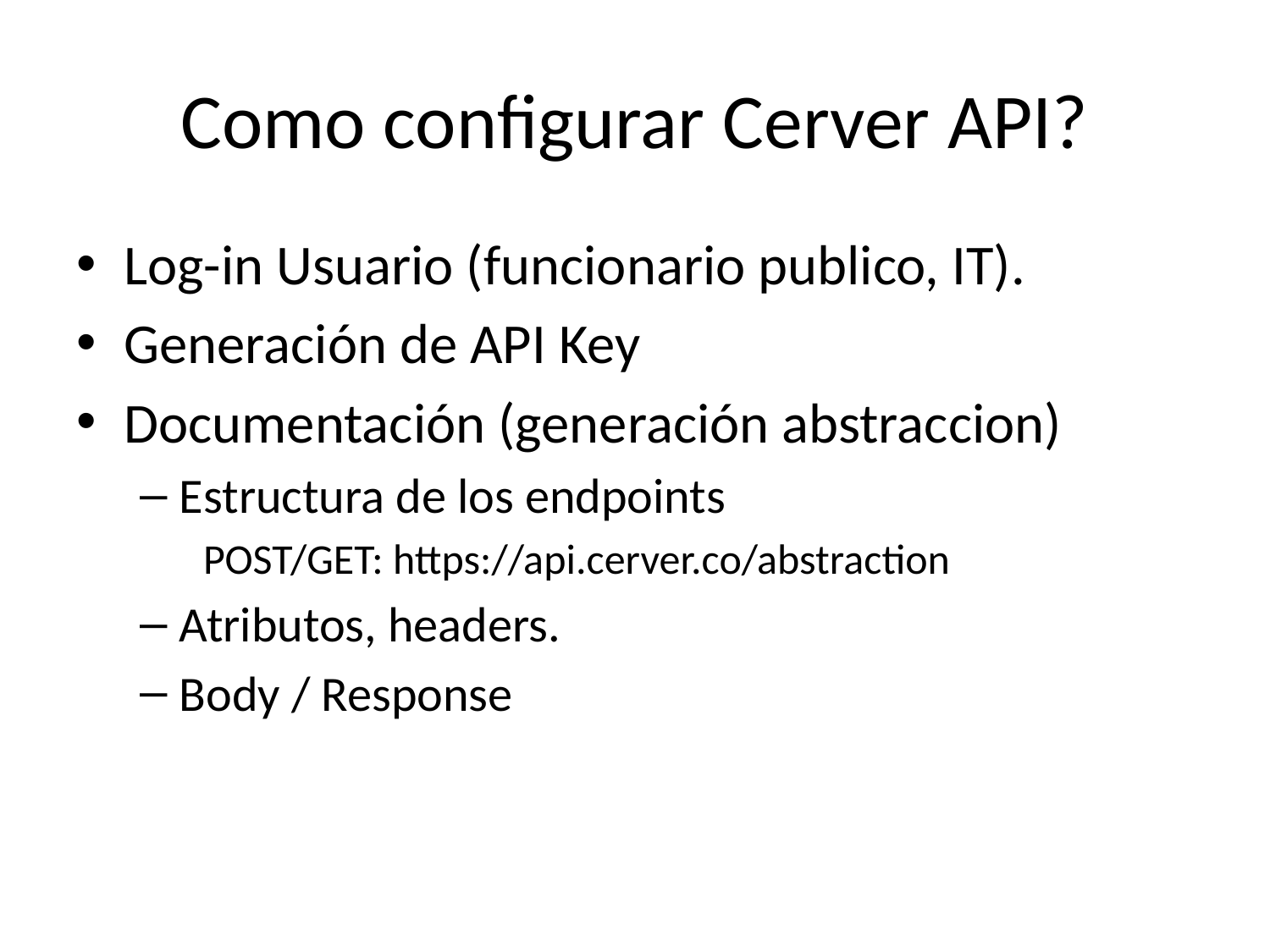

# Como configurar Cerver API?
Log-in Usuario (funcionario publico, IT).
Generación de API Key
Documentación (generación abstraccion)
Estructura de los endpoints
POST/GET: https://api.cerver.co/abstraction
Atributos, headers.
Body / Response